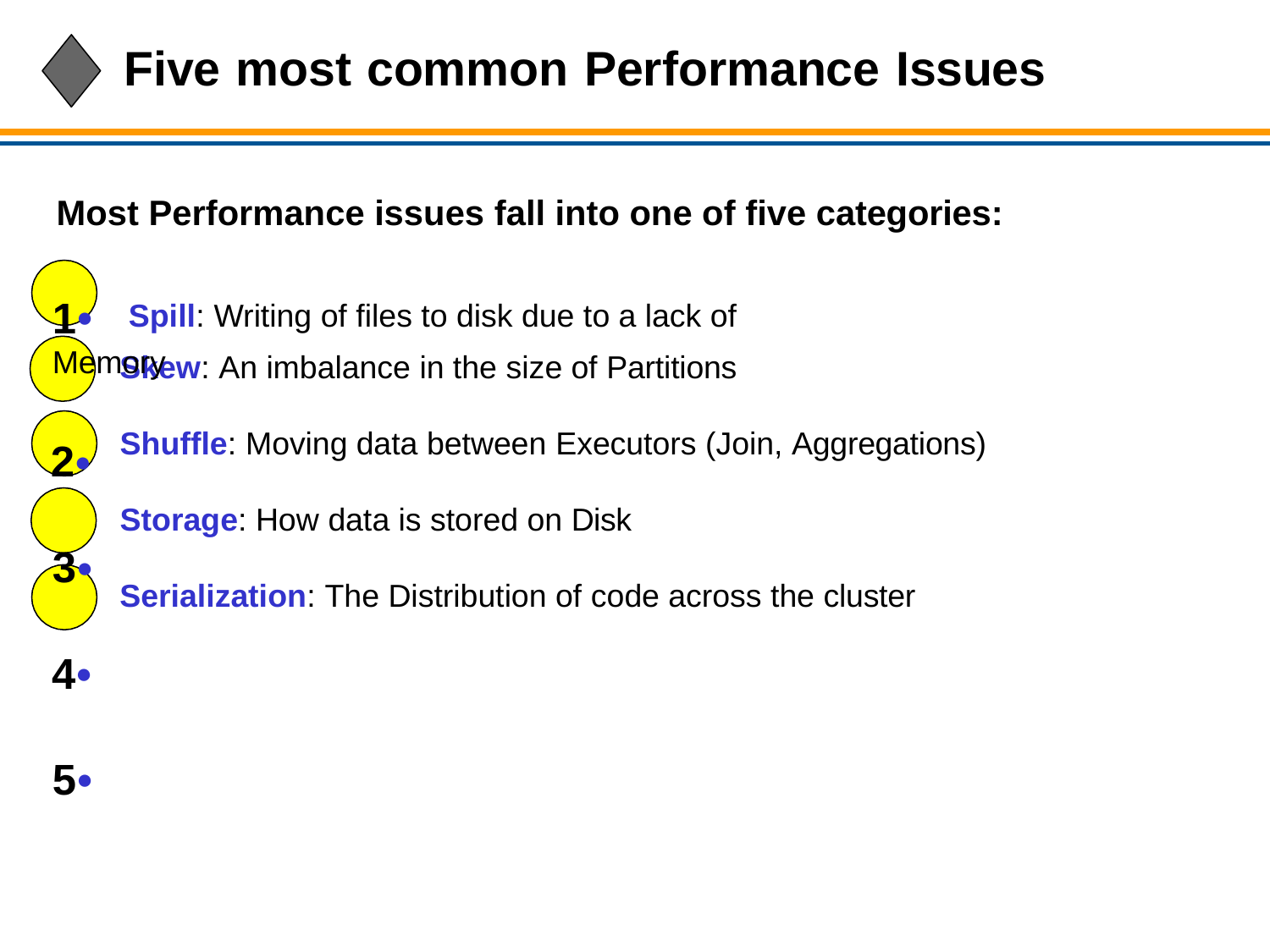

Five most common Performance Issues

Most Performance issues fall into one of five categories:
1●	Spill: Writing of files to disk due to a lack of Memory
2●
3●
4●
5●

Skew: An imbalance in the size of Partitions

Shuffle: Moving data between Executors (Join, Aggregations)

Storage: How data is stored on Disk

Serialization: The Distribution of code across the cluster